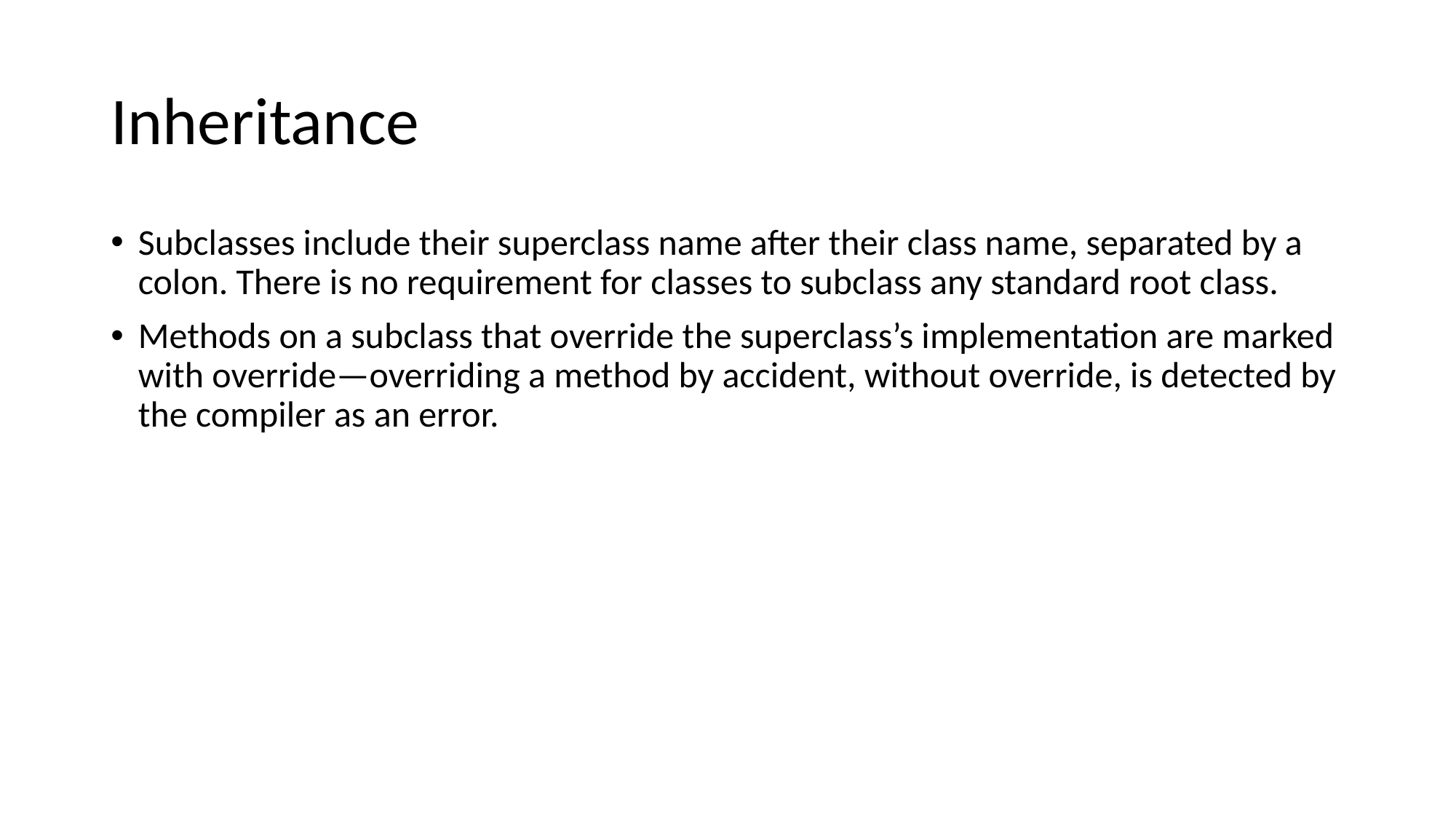

# Inheritance
Subclasses include their superclass name after their class name, separated by a colon. There is no requirement for classes to subclass any standard root class.
Methods on a subclass that override the superclass’s implementation are marked with override—overriding a method by accident, without override, is detected by the compiler as an error.